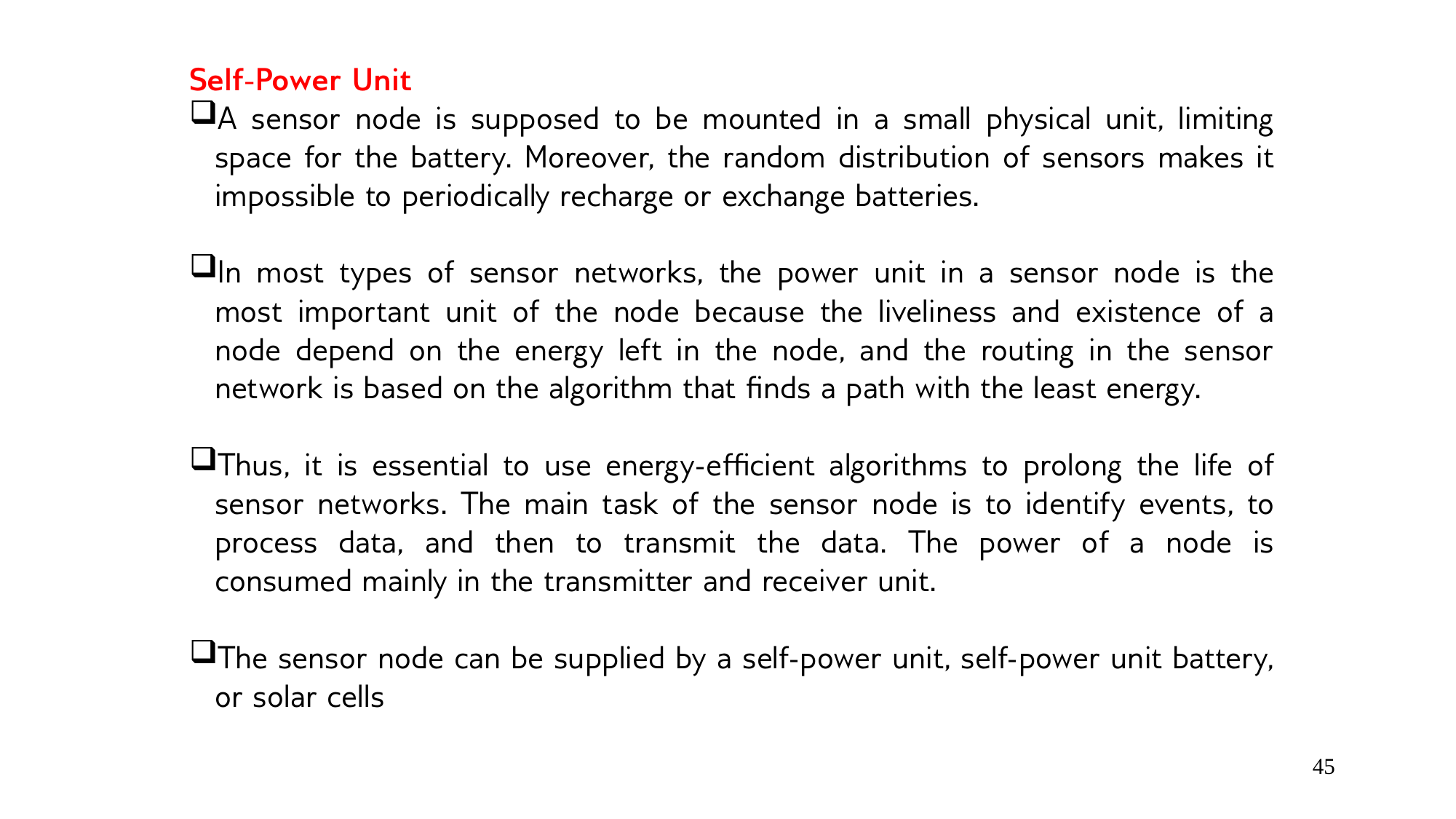

Self-Power Unit
A sensor node is supposed to be mounted in a small physical unit, limiting space for the battery. Moreover, the random distribution of sensors makes it impossible to periodically recharge or exchange batteries.

In most types of sensor networks, the power unit in a sensor node is the most important unit of the node because the liveliness and existence of a node depend on the energy left in the node, and the routing in the sensor network is based on the algorithm that finds a path with the least energy.

Thus, it is essential to use energy-efficient algorithms to prolong the life of sensor networks. The main task of the sensor node is to identify events, to process data, and then to transmit the data. The power of a node is consumed mainly in the transmitter and receiver unit.

The sensor node can be supplied by a self-power unit, self-power unit battery, or solar cells
45